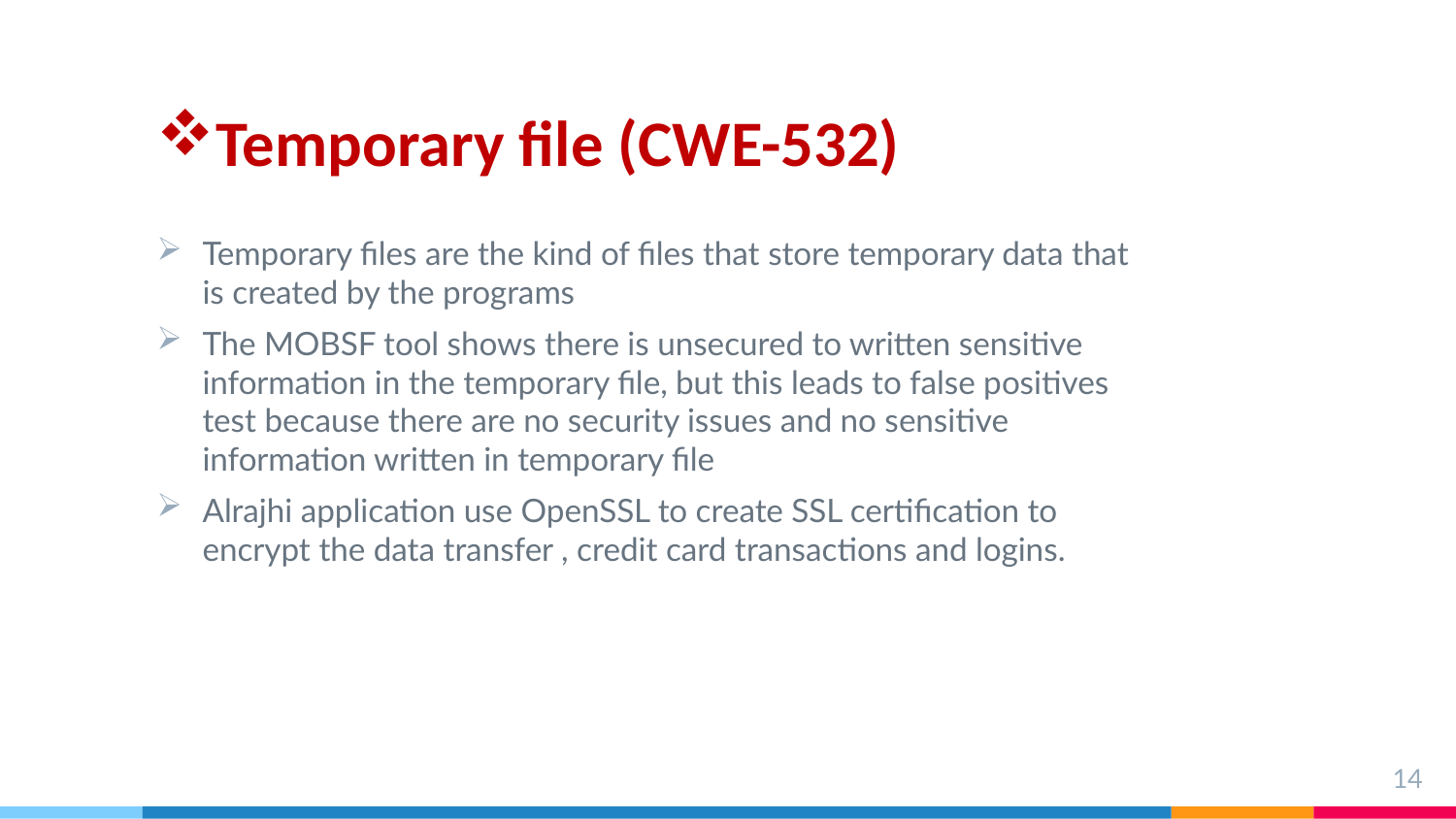

# Temporary file (CWE-532)
Temporary files are the kind of files that store temporary data that is created by the programs
The MOBSF tool shows there is unsecured to written sensitive information in the temporary file, but this leads to false positives test because there are no security issues and no sensitive information written in temporary file
Alrajhi application use OpenSSL to create SSL certification to encrypt the data transfer , credit card transactions and logins.
14